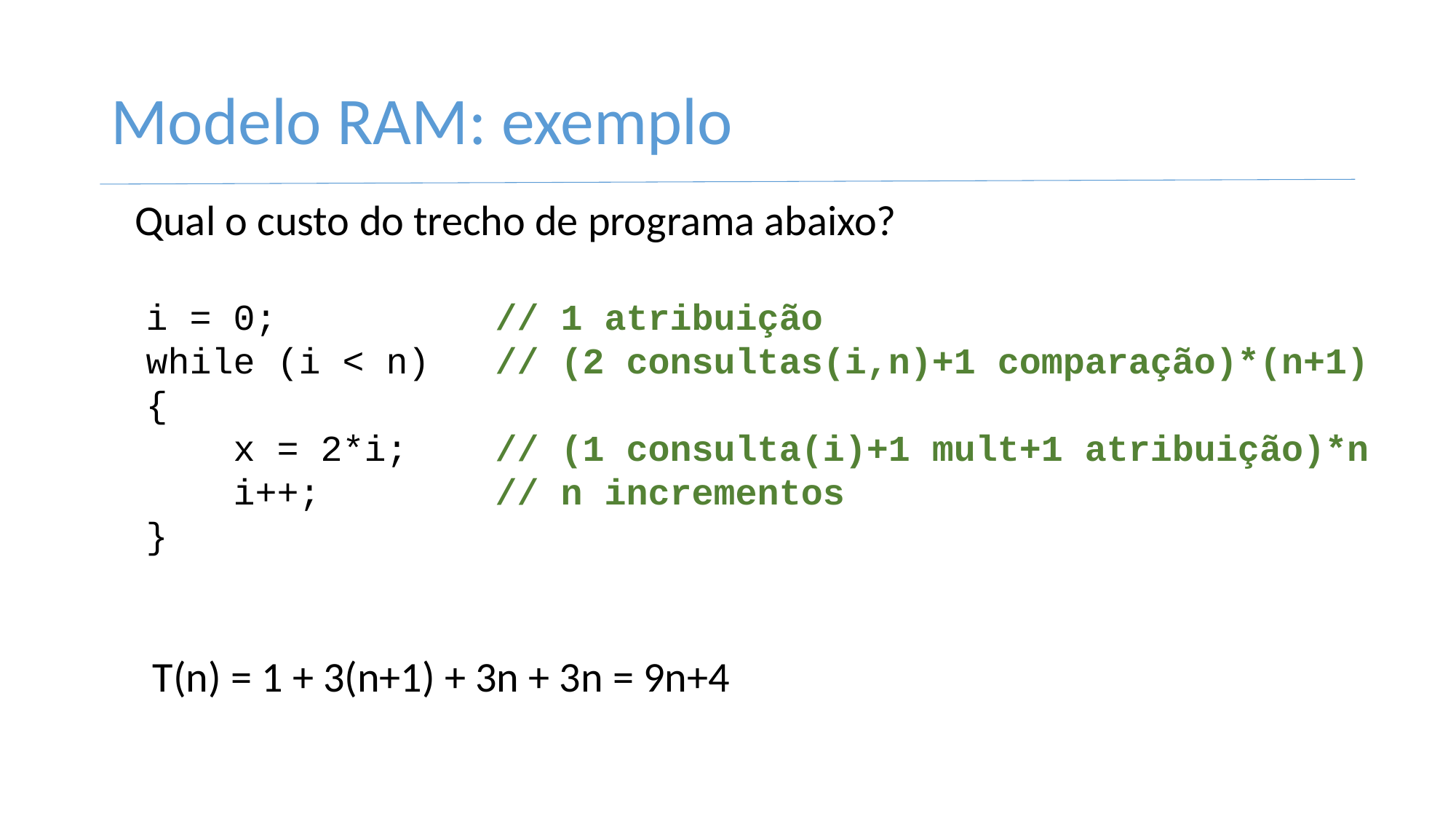

# Modelo RAM: exemplo
Qual o custo do trecho de programa abaixo?
i = 0;          // 1 atribuição
while (i < n)   // (2 consultas(i,n)+1 comparação)*(n+1)
{
    x = 2*i;    // (1 consulta(i)+1 mult+1 atribuição)*n
    i++;        // n incrementos
}
T(n) = 1 + 3(n+1) + 3n + 3n = 9n+4